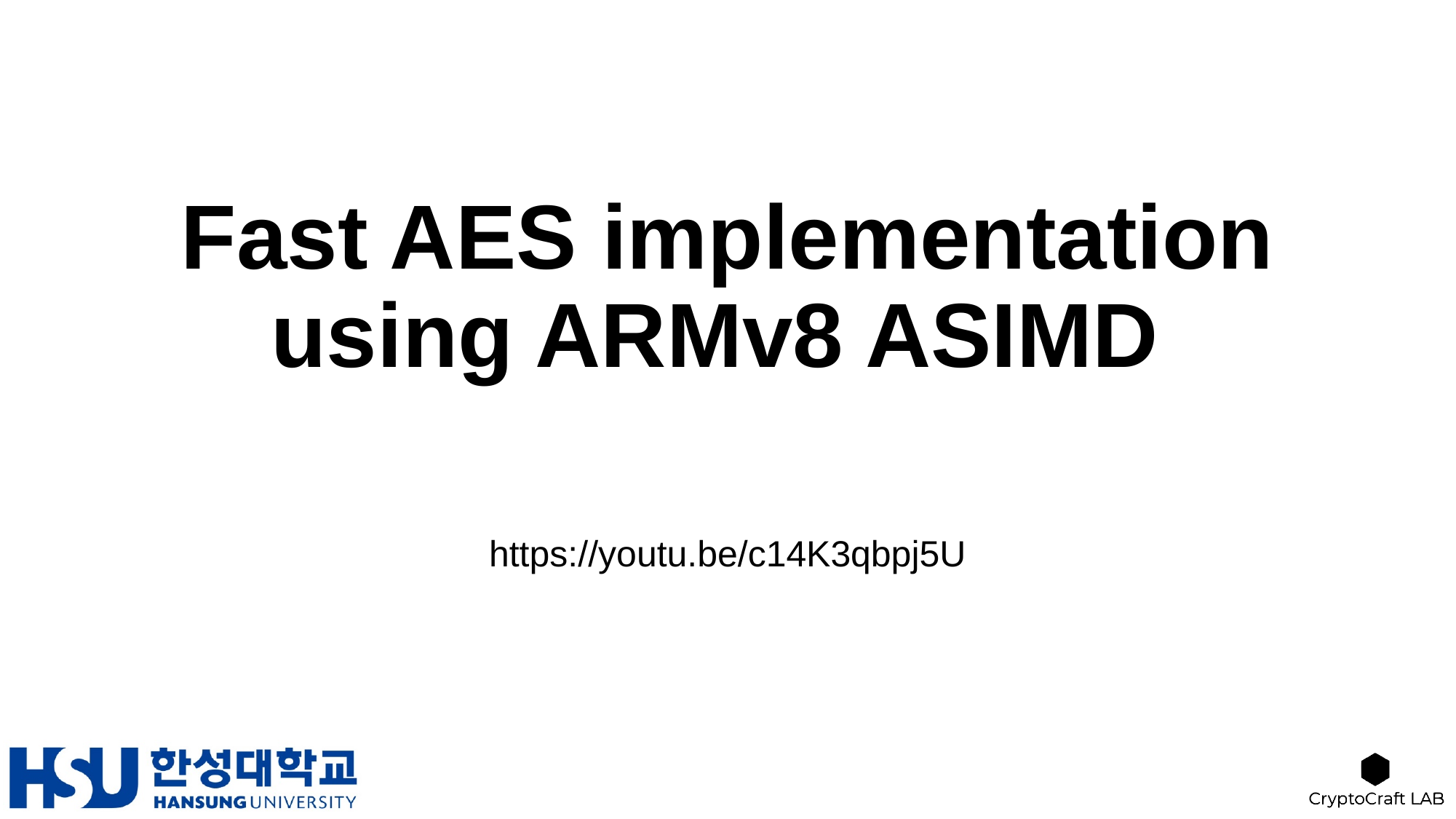

# Fast AES implementation using ARMv8 ASIMD
https://youtu.be/c14K3qbpj5U